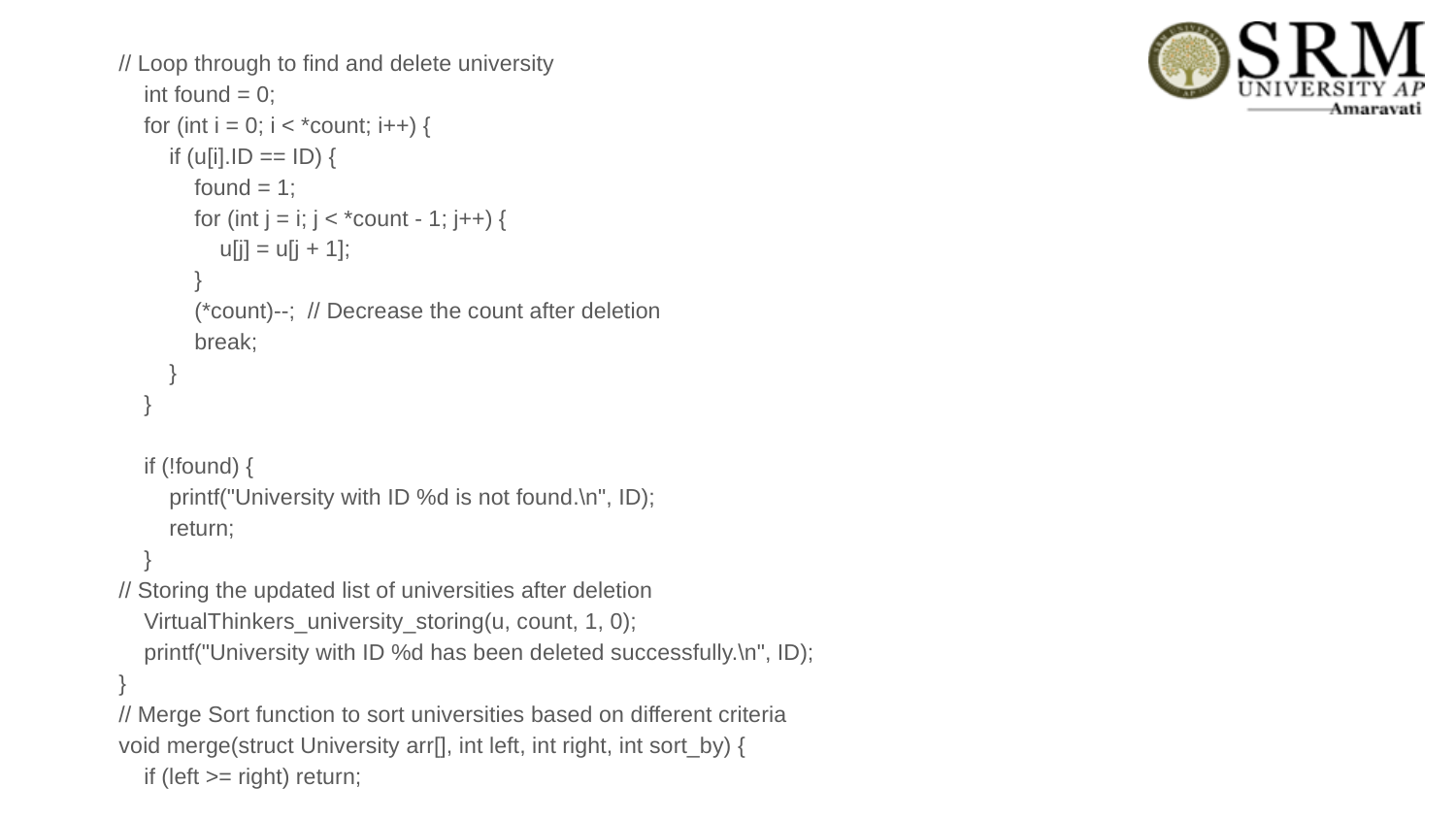

// Loop through to find and delete university
    int found = 0;
    for (int i = 0; i < *count; i++) {
        if (u[i].ID == ID) {
            found = 1;
            for (int j = i; j < *count - 1; j++) {
                u[j] = u[j + 1];
            }
            (*count)--;  // Decrease the count after deletion
            break;
        }
    }

    if (!found) {
        printf("University with ID %d is not found.\n", ID);
        return;
    }
// Storing the updated list of universities after deletion
    VirtualThinkers_university_storing(u, count, 1, 0);
    printf("University with ID %d has been deleted successfully.\n", ID);
}
// Merge Sort function to sort universities based on different criteria
void merge(struct University arr[], int left, int right, int sort_by) {
    if (left >= right) return;